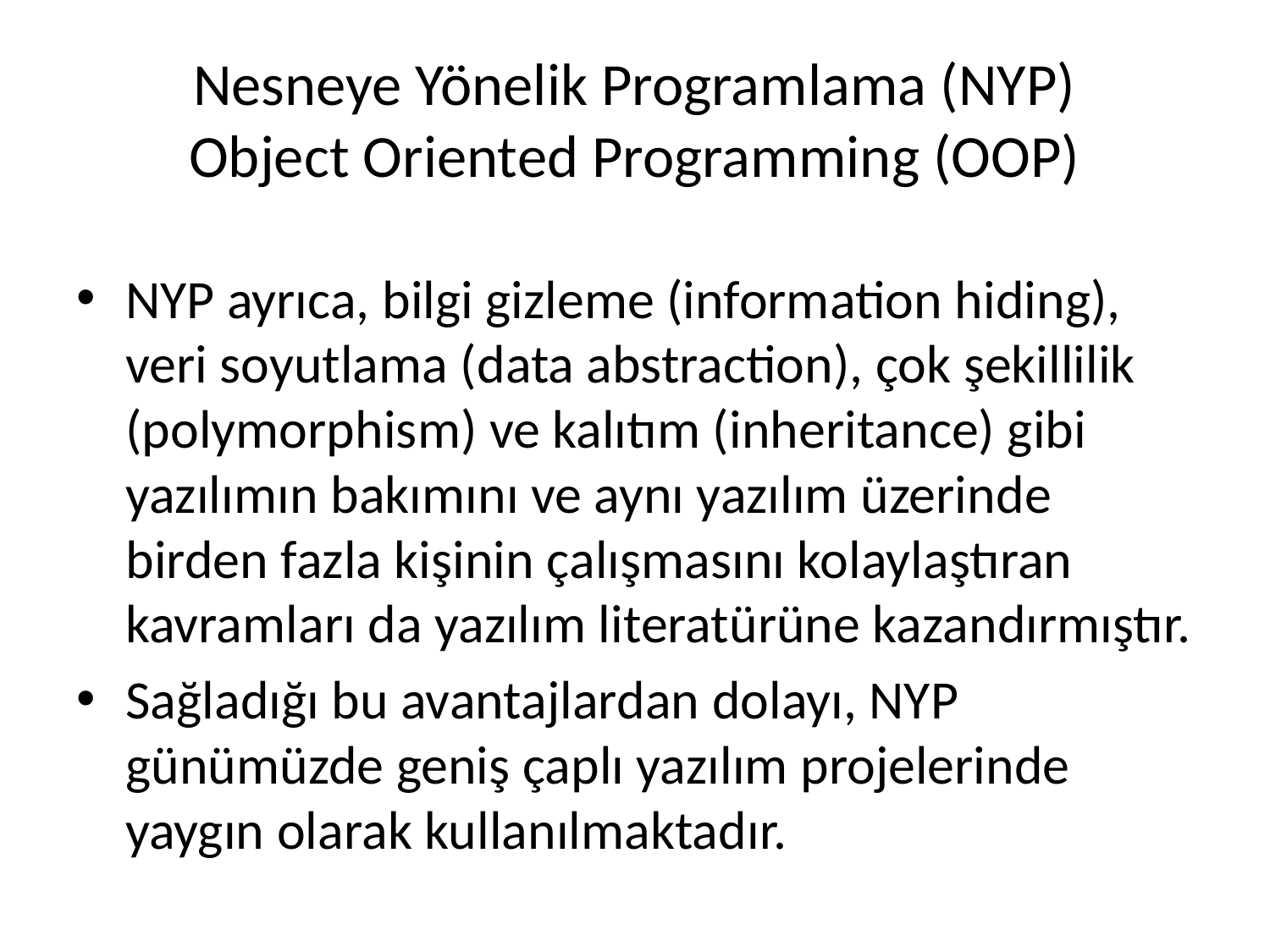

# Nesneye Yönelik Programlama (NYP) Object Oriented Programming (OOP)
NYP ayrıca, bilgi gizleme (information hiding), veri soyutlama (data abstraction), çok şekillilik (polymorphism) ve kalıtım (inheritance) gibi yazılımın bakımını ve aynı yazılım üzerinde birden fazla kişinin çalışmasını kolaylaştıran kavramları da yazılım literatürüne kazandırmıştır.
Sağladığı bu avantajlardan dolayı, NYP günümüzde geniş çaplı yazılım projelerinde yaygın olarak kullanılmaktadır.